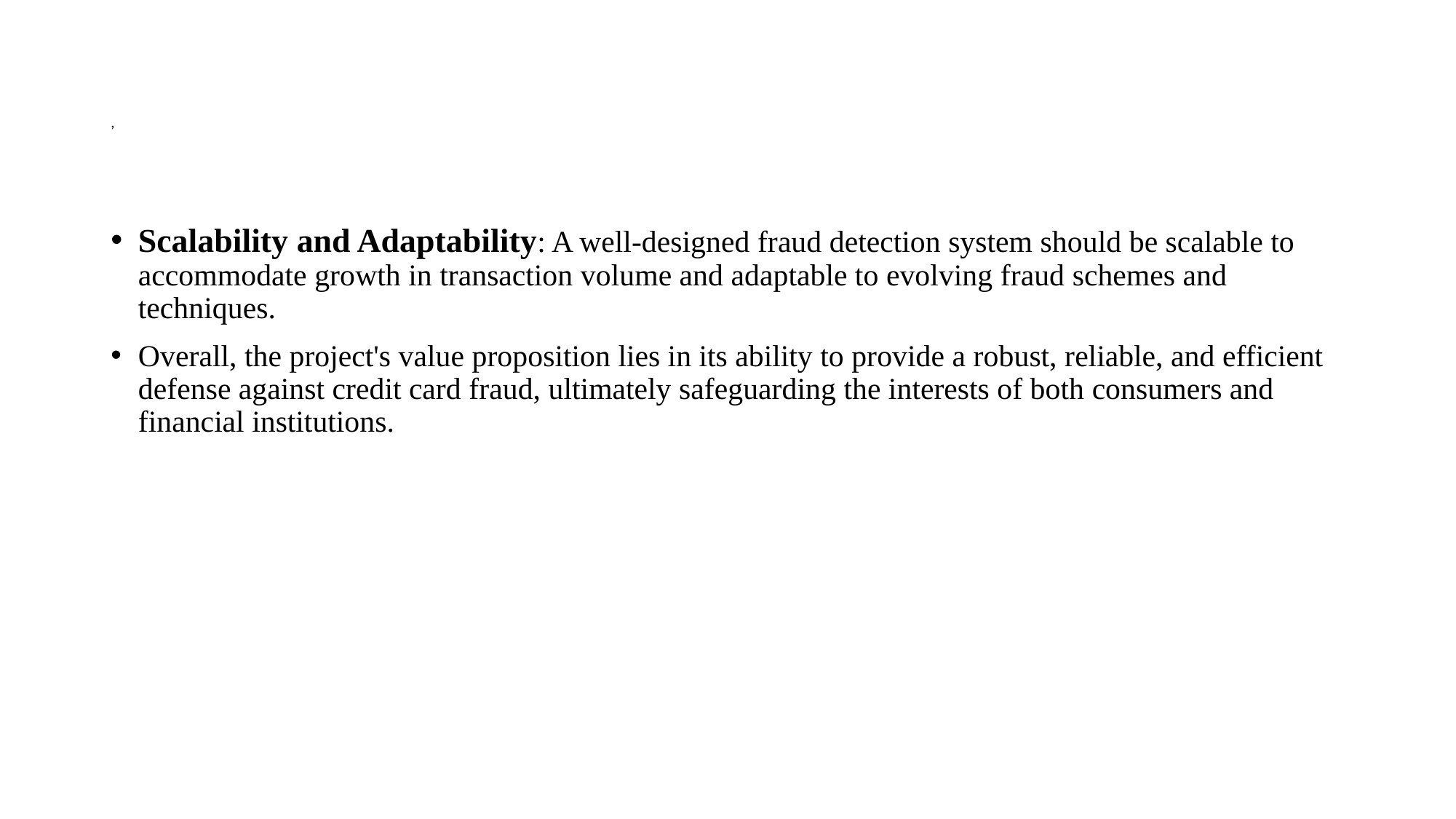

# ,
Scalability and Adaptability: A well-designed fraud detection system should be scalable to accommodate growth in transaction volume and adaptable to evolving fraud schemes and techniques.
Overall, the project's value proposition lies in its ability to provide a robust, reliable, and efficient defense against credit card fraud, ultimately safeguarding the interests of both consumers and financial institutions.